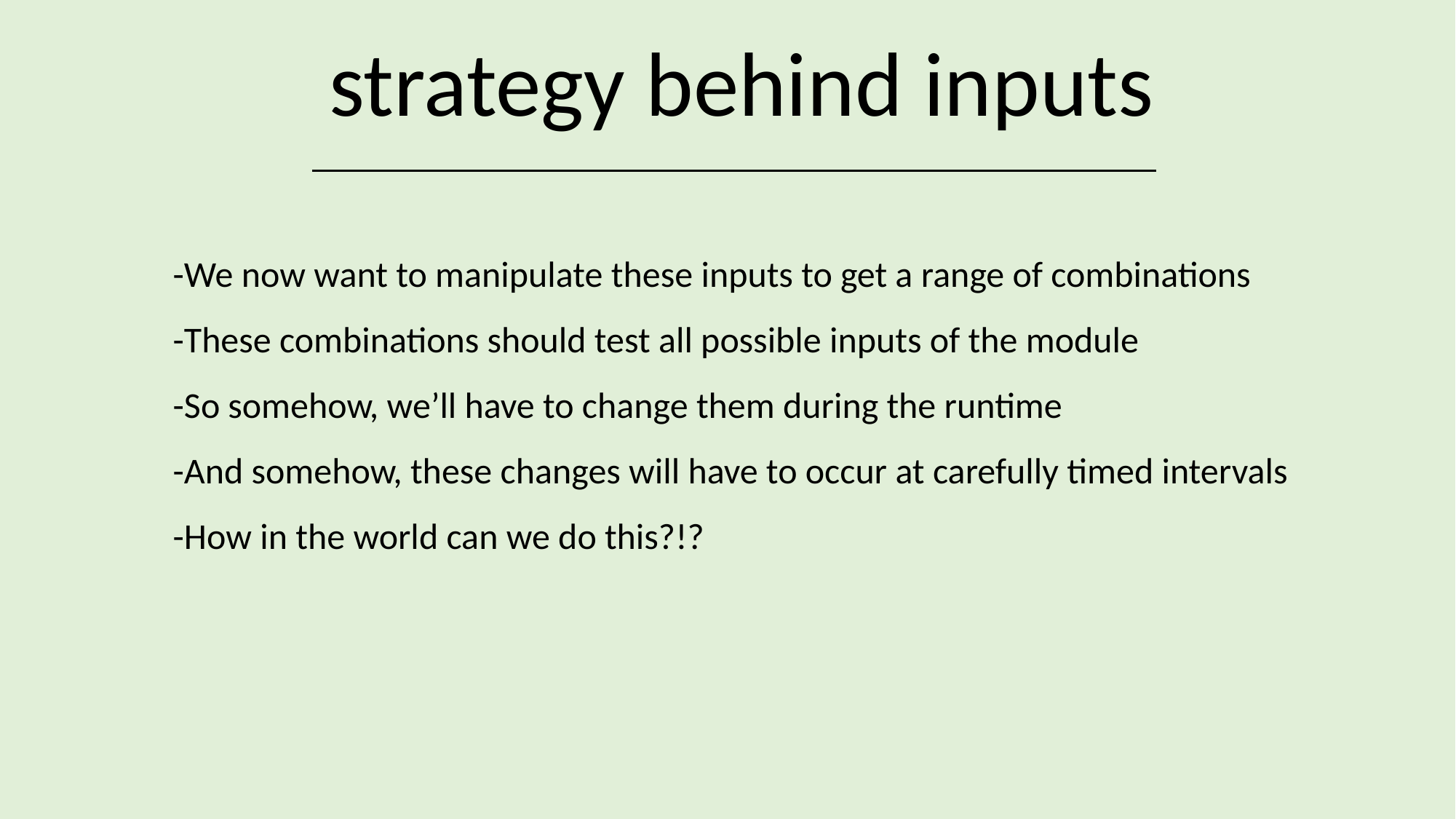

# strategy behind inputs
-We now want to manipulate these inputs to get a range of combinations
-These combinations should test all possible inputs of the module
-So somehow, we’ll have to change them during the runtime
-And somehow, these changes will have to occur at carefully timed intervals
-How in the world can we do this?!?